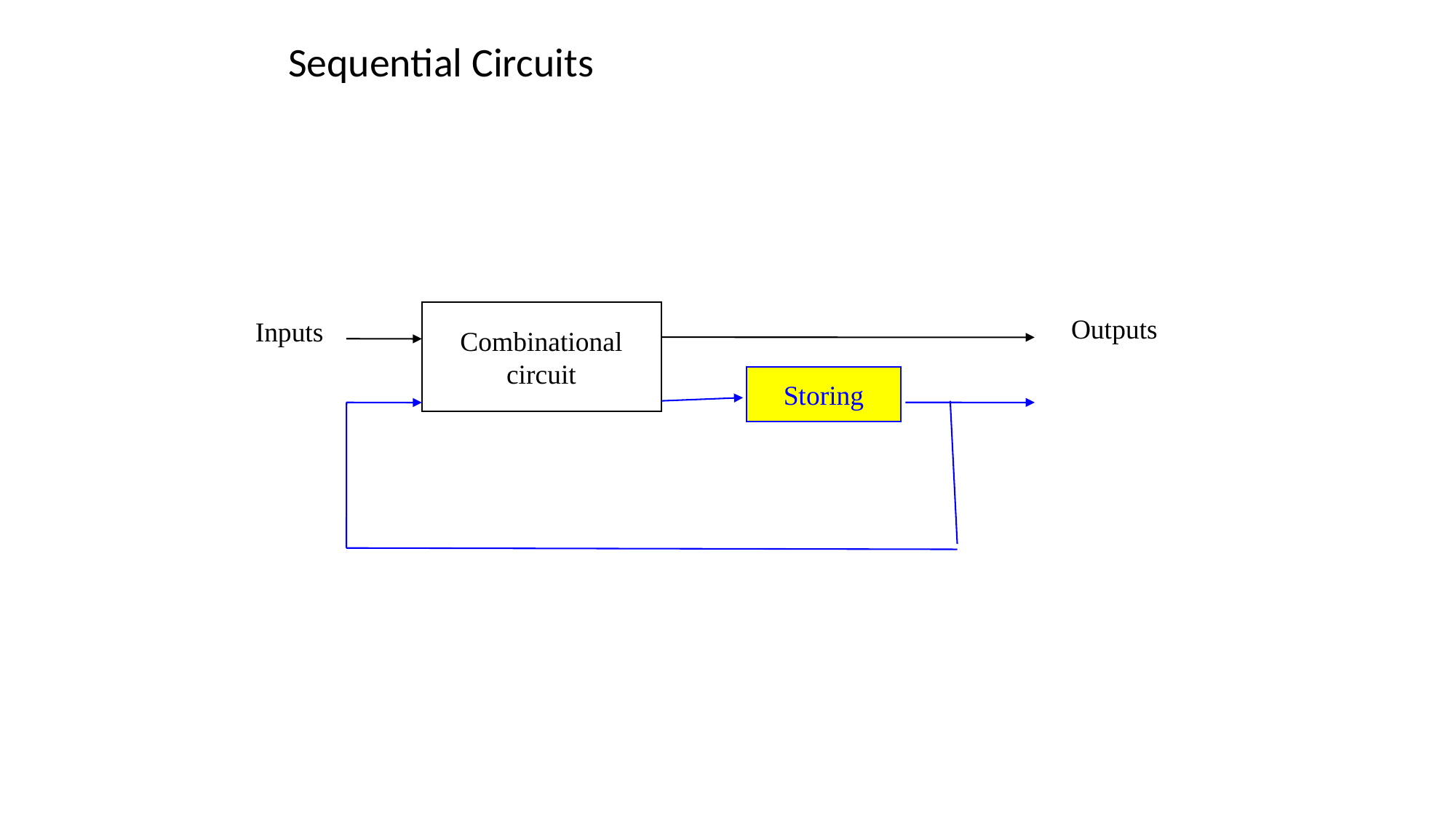

# Sequential Circuits
Combinational circuit
Outputs
Inputs

Storing